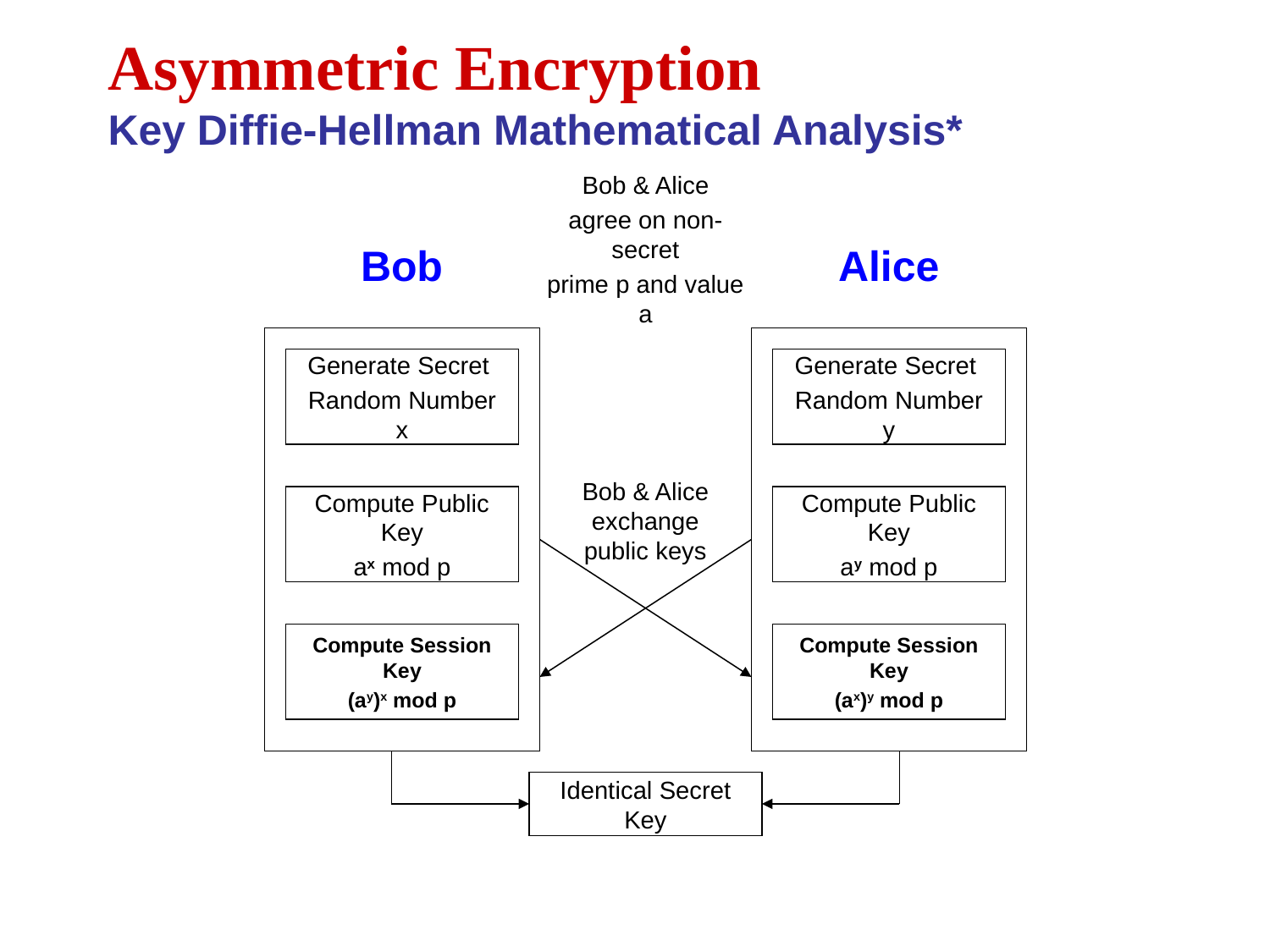

Asymmetric Encryption
Key Diffie-Hellman Mathematical Analysis*
Bob & Alice
agree on non-secret
prime p and value a
Bob
Alice

Generate Secret
Random Number x
Compute Public Key
ax mod p
Compute Session Key
(ay)x mod p

Generate Secret
Random Number y
Compute Public Key
ay mod p
Compute Session Key
(ax)y mod p
Bob & Alice exchange public keys
Identical Secret Key